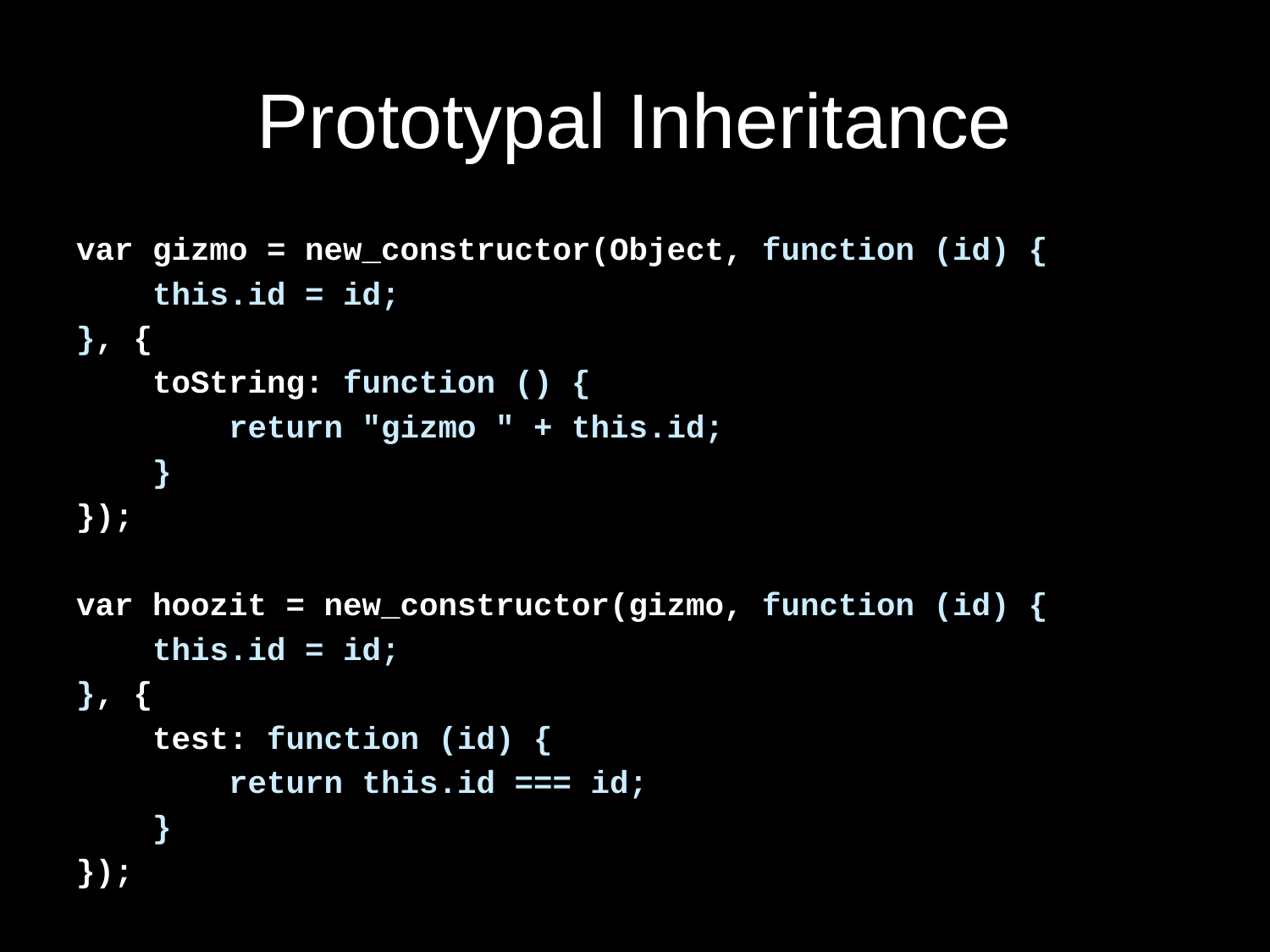

# Prototypal Inheritance
var gizmo = new_constructor(Object, function (id) {
    this.id = id;
}, {
    toString: function () {
        return "gizmo " + this.id;
    }
});

var hoozit = new_constructor(gizmo, function (id) {
    this.id = id;
}, {
    test: function (id) {
        return this.id === id;
    }
});